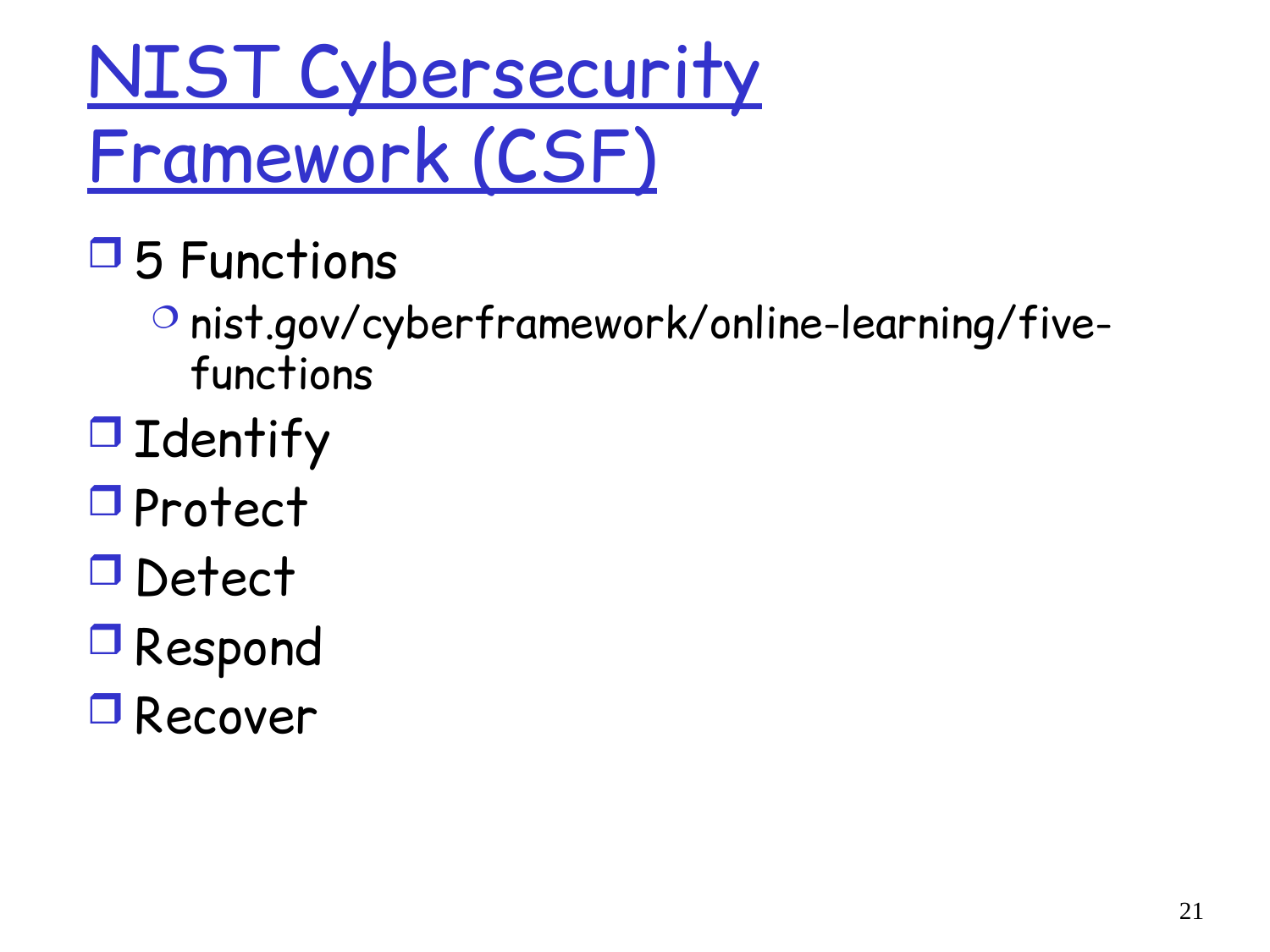

# NIST Cybersecurity Framework (CSF)
5 Functions
nist.gov/cyberframework/online-learning/five-functions
Identify
Protect
Detect
Respond
Recover
21